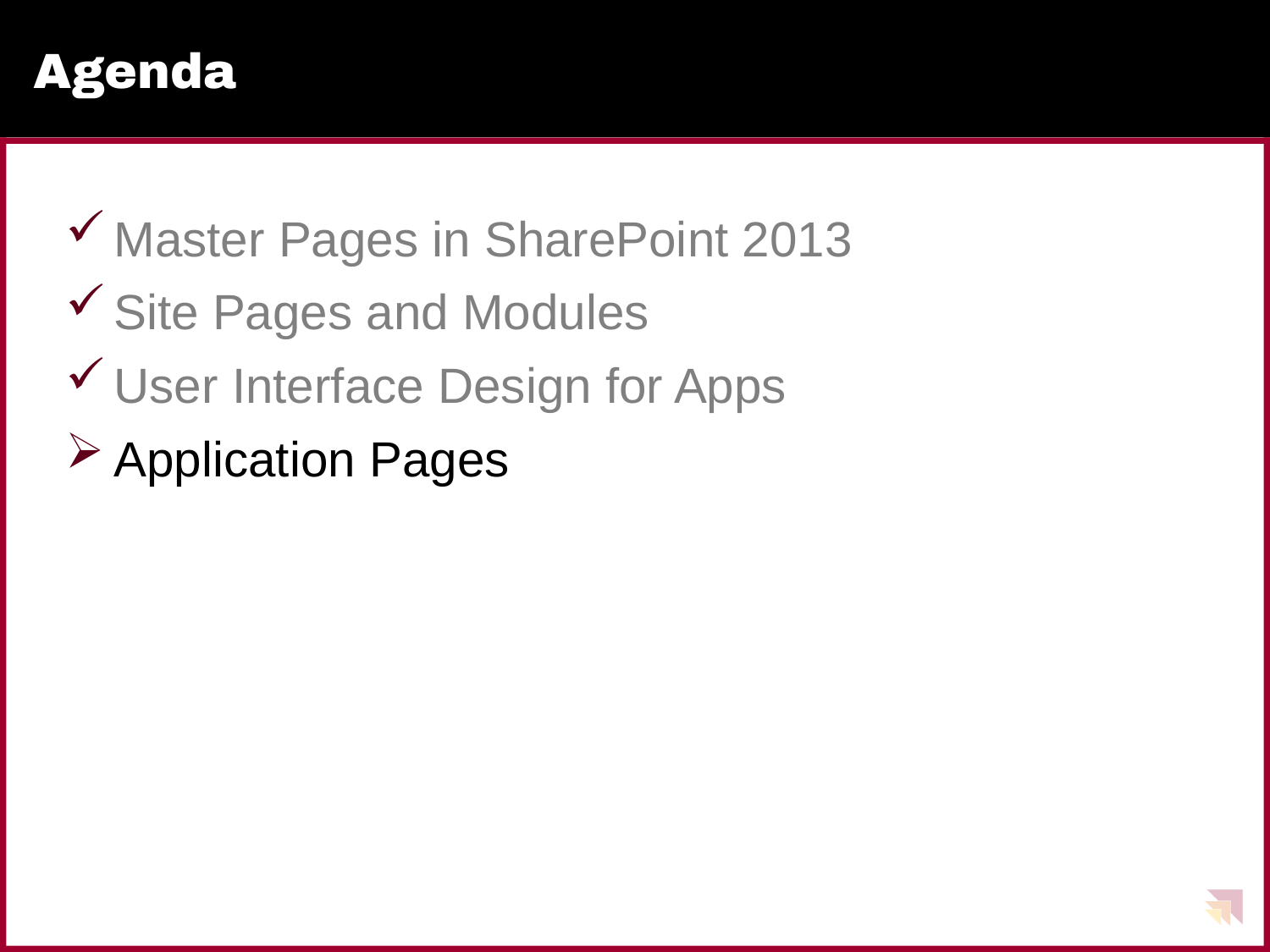

# Agenda
Master Pages in SharePoint 2013
Site Pages and Modules
User Interface Design for Apps
Application Pages